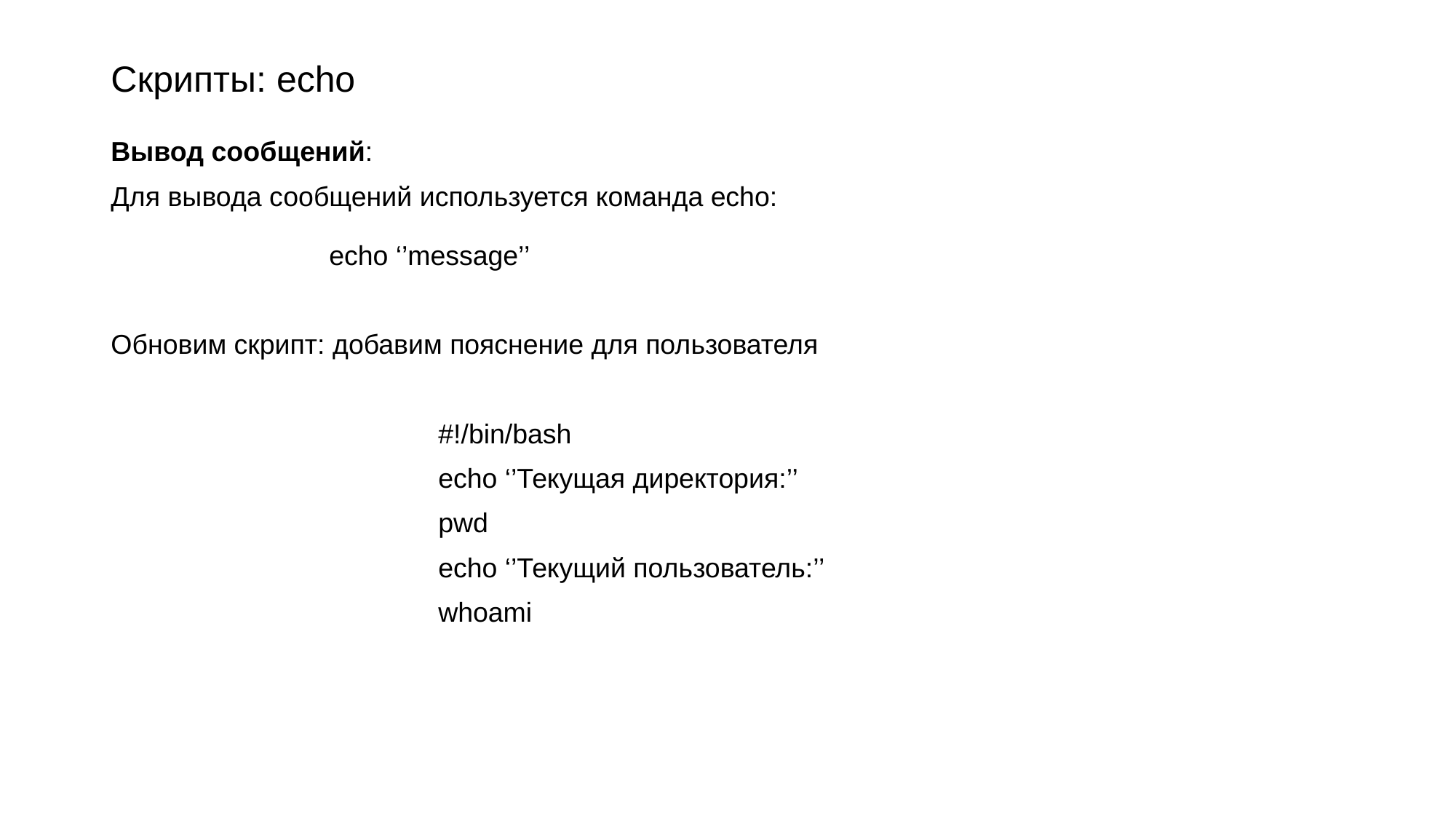

# Скрипты: echo
Вывод сообщений:
Для вывода сообщений используется команда echo:
		echo ‘’message’’

Обновим скрипт: добавим пояснение для пользователя

			#!/bin/bash
			echo ‘’Текущая директория:’’
			pwd
			echo ‘’Текущий пользователь:’’
			whoami